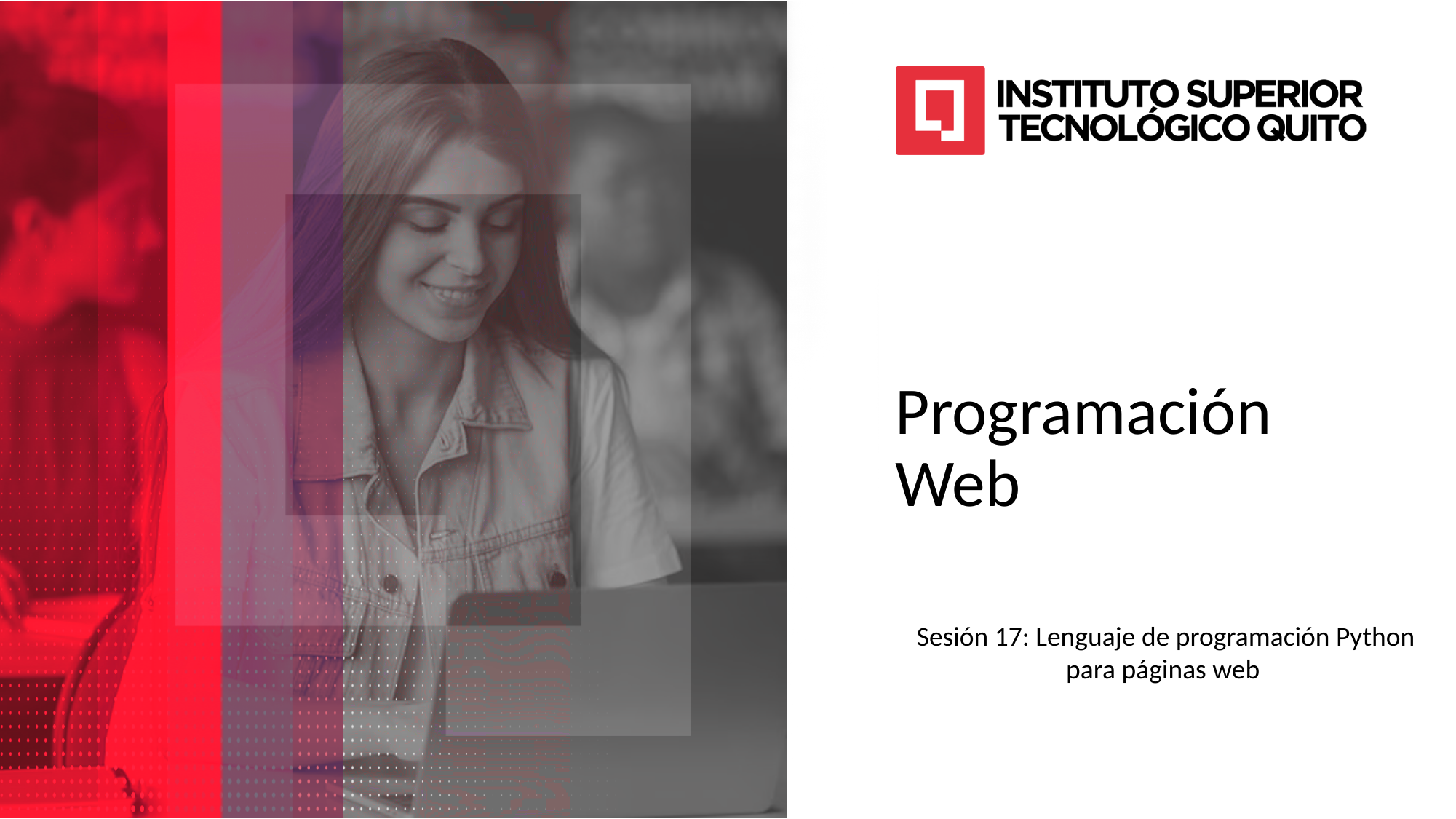

Programación Web
Sesión 17: Lenguaje de programación Python
para páginas web